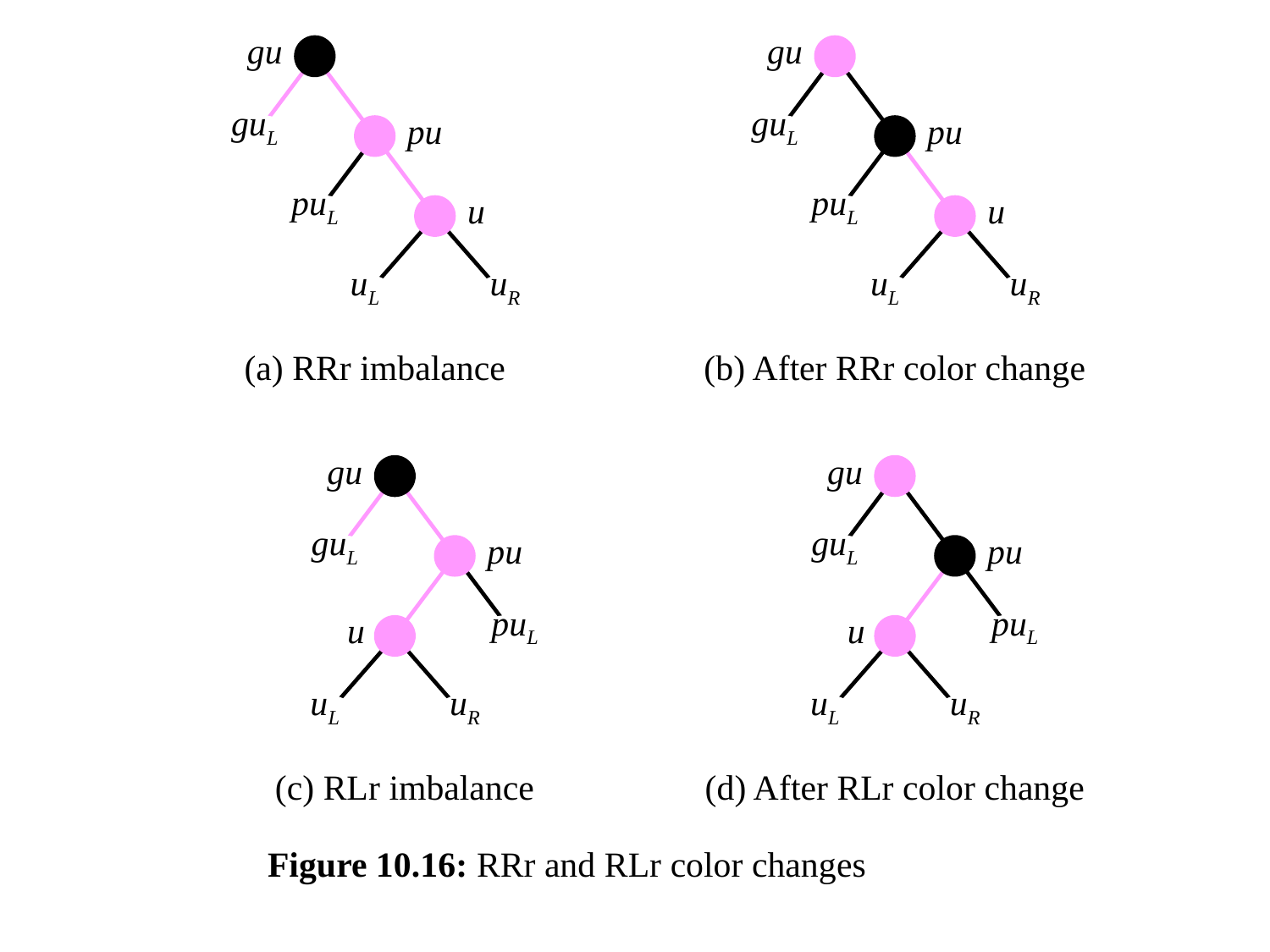

gu

gu

guL

pu
guL

pu
u
u
puL

puL

uL
uR
uL
uR
(a) RRr imbalance
(b) After RRr color change
gu

gu

guL

pu
guL

pu
u

puL
u

puL
uL
uR
uL
uR
(c) RLr imbalance
(d) After RLr color change
Figure 10.16: RRr and RLr color changes